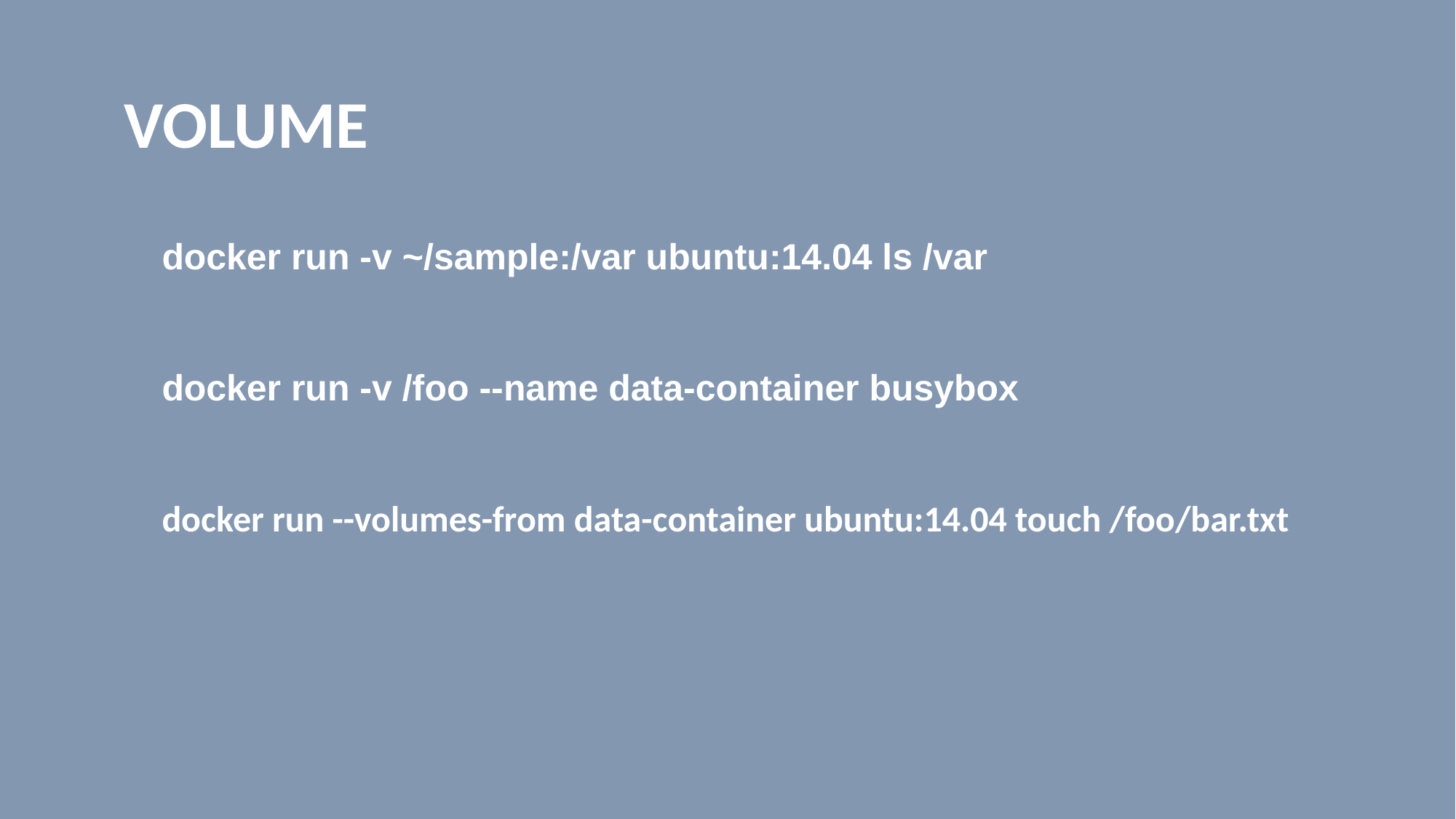

VOLUME

docker run -v ~/sample:/var ubuntu:14.04 ls /var

docker run -v /foo --name data-container busybox

docker run --volumes-from data-container ubuntu:14.04 touch /foo/bar.txt